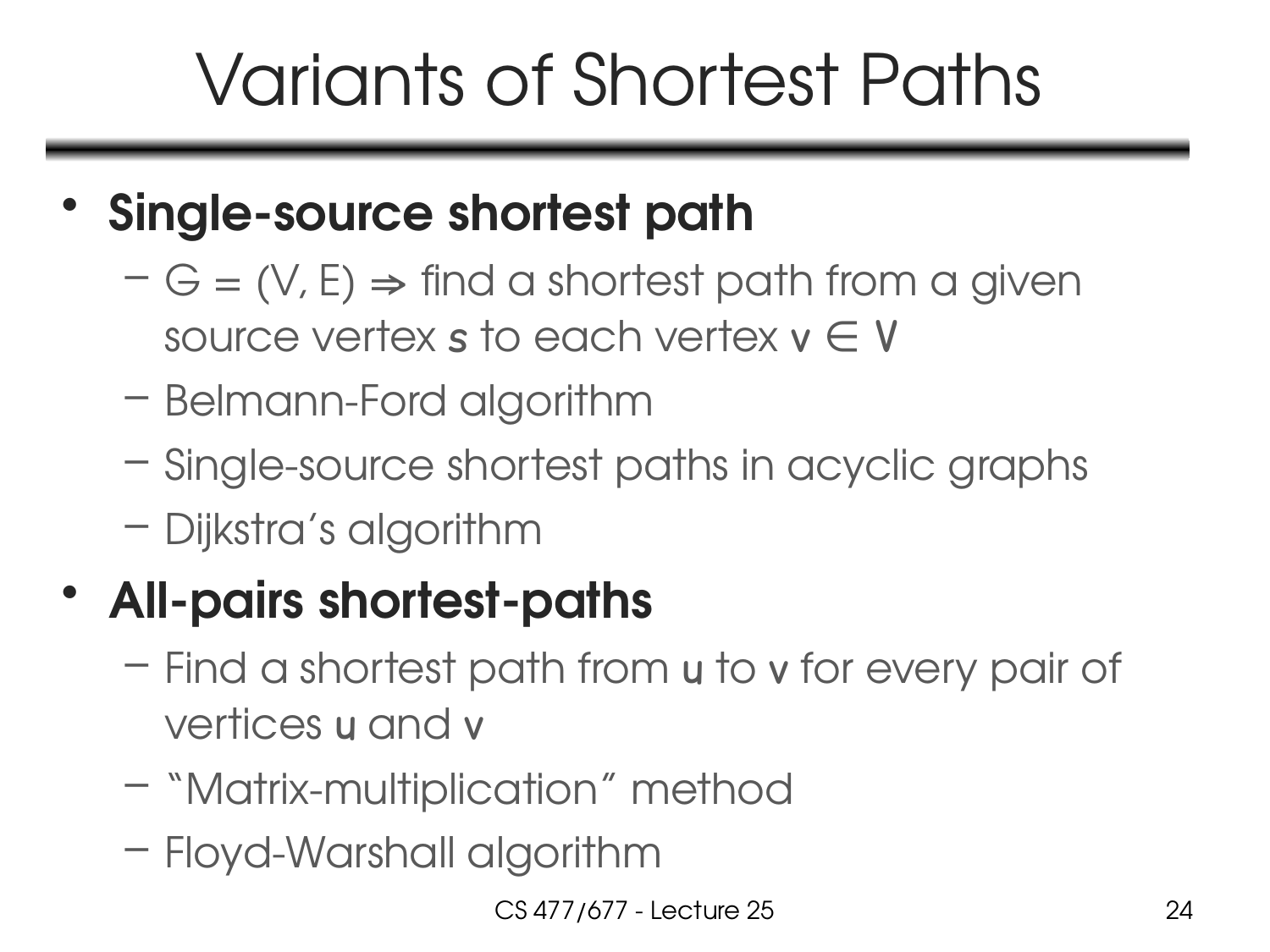

# Variants of Shortest Paths
Single-source shortest path
G = (V, E) ⇒ find a shortest path from a given source vertex s to each vertex v ∈ V
Belmann-Ford algorithm
Single-source shortest paths in acyclic graphs
Dijkstra’s algorithm
All-pairs shortest-paths
Find a shortest path from u to v for every pair of vertices u and v
“Matrix-multiplication” method
Floyd-Warshall algorithm
CS 477/677 - Lecture 25
24